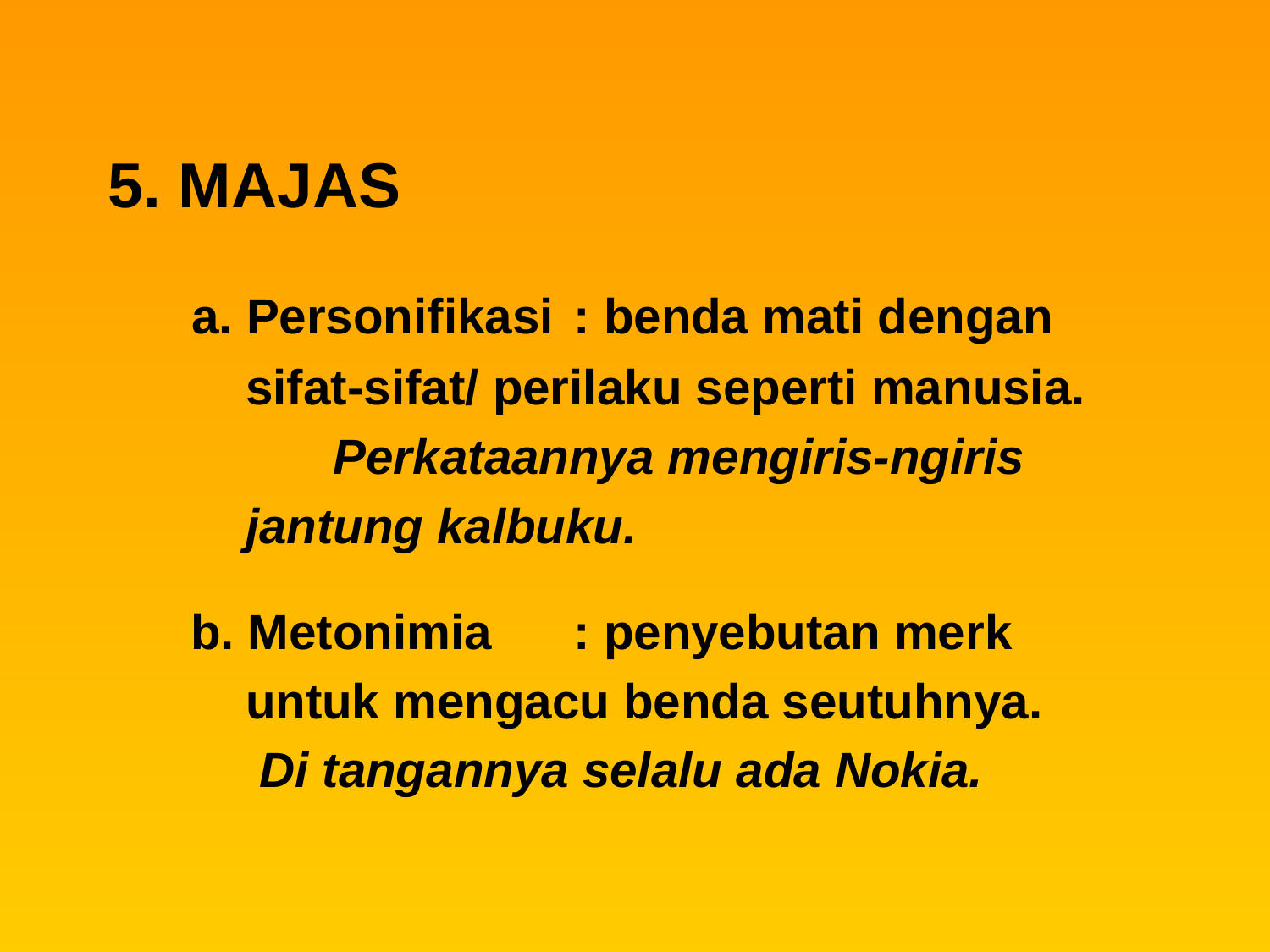

5. MAJAS

     a. Personifikasi	: benda mati dengan
          sifat-sifat/ perilaku seperti manusia.
       	 Perkataannya mengiris-ngiris
          jantung kalbuku.

      b. Metonimia	: penyebutan merk
          untuk mengacu benda seutuhnya.
           Di tangannya selalu ada Nokia.